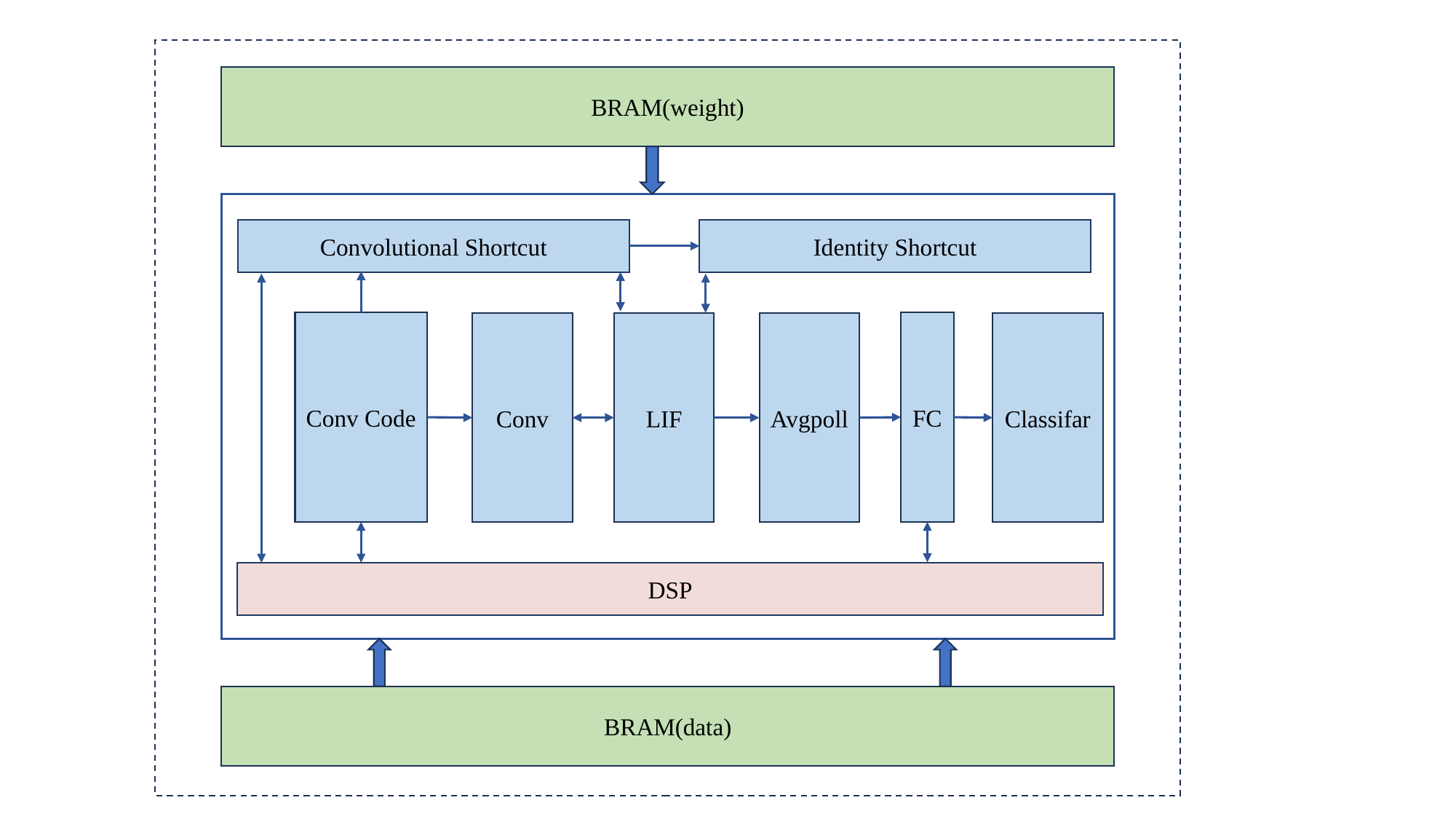

BRAM(weight)

Convolutional Shortcut
Identity Shortcut
Conv Code
FC
Classifar
Avgpoll
Conv
LIF
DSP

BRAM(data)